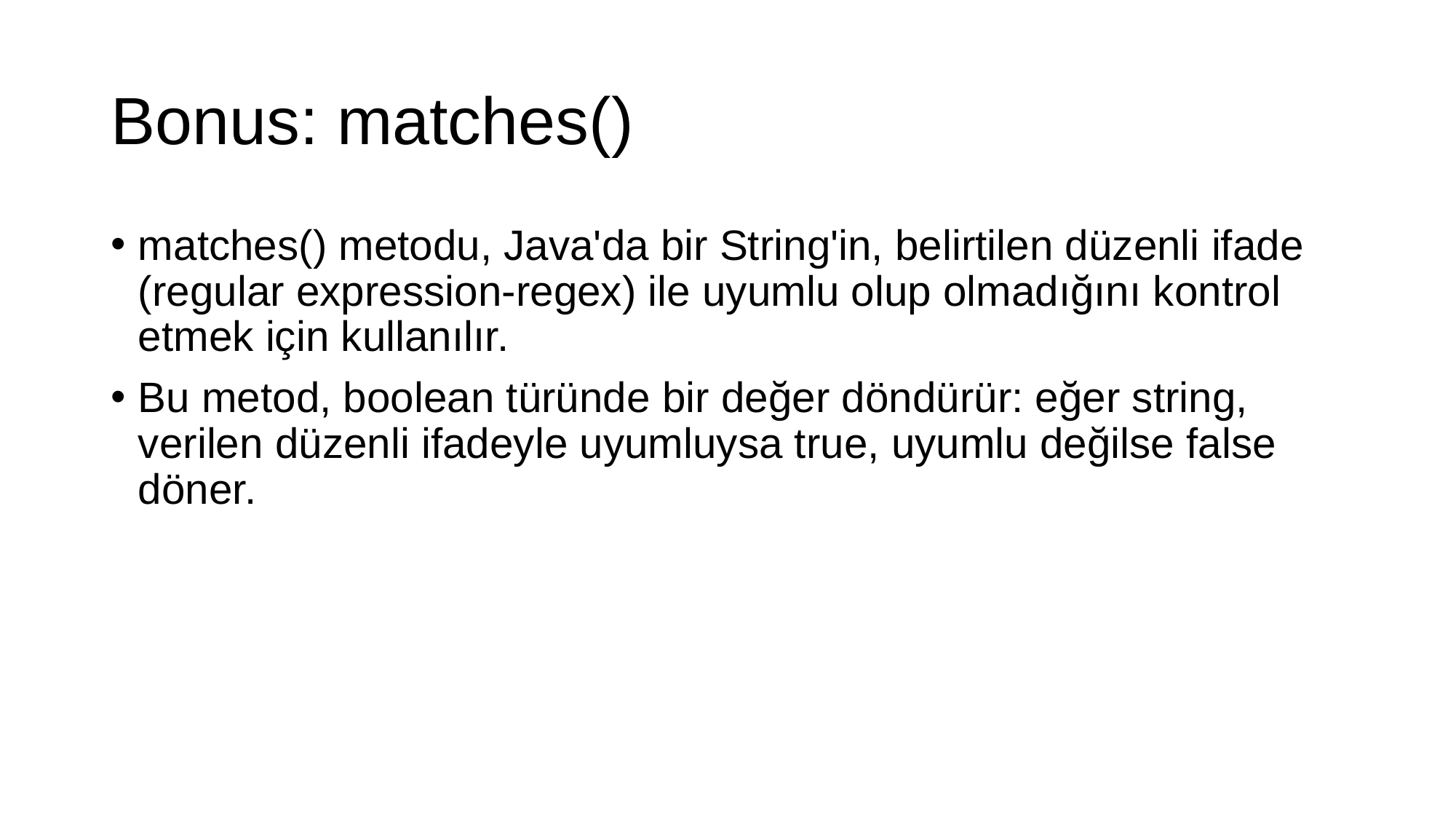

# Bonus: matches()
matches() metodu, Java'da bir String'in, belirtilen düzenli ifade (regular expression-regex) ile uyumlu olup olmadığını kontrol etmek için kullanılır.
Bu metod, boolean türünde bir değer döndürür: eğer string, verilen düzenli ifadeyle uyumluysa true, uyumlu değilse false döner.